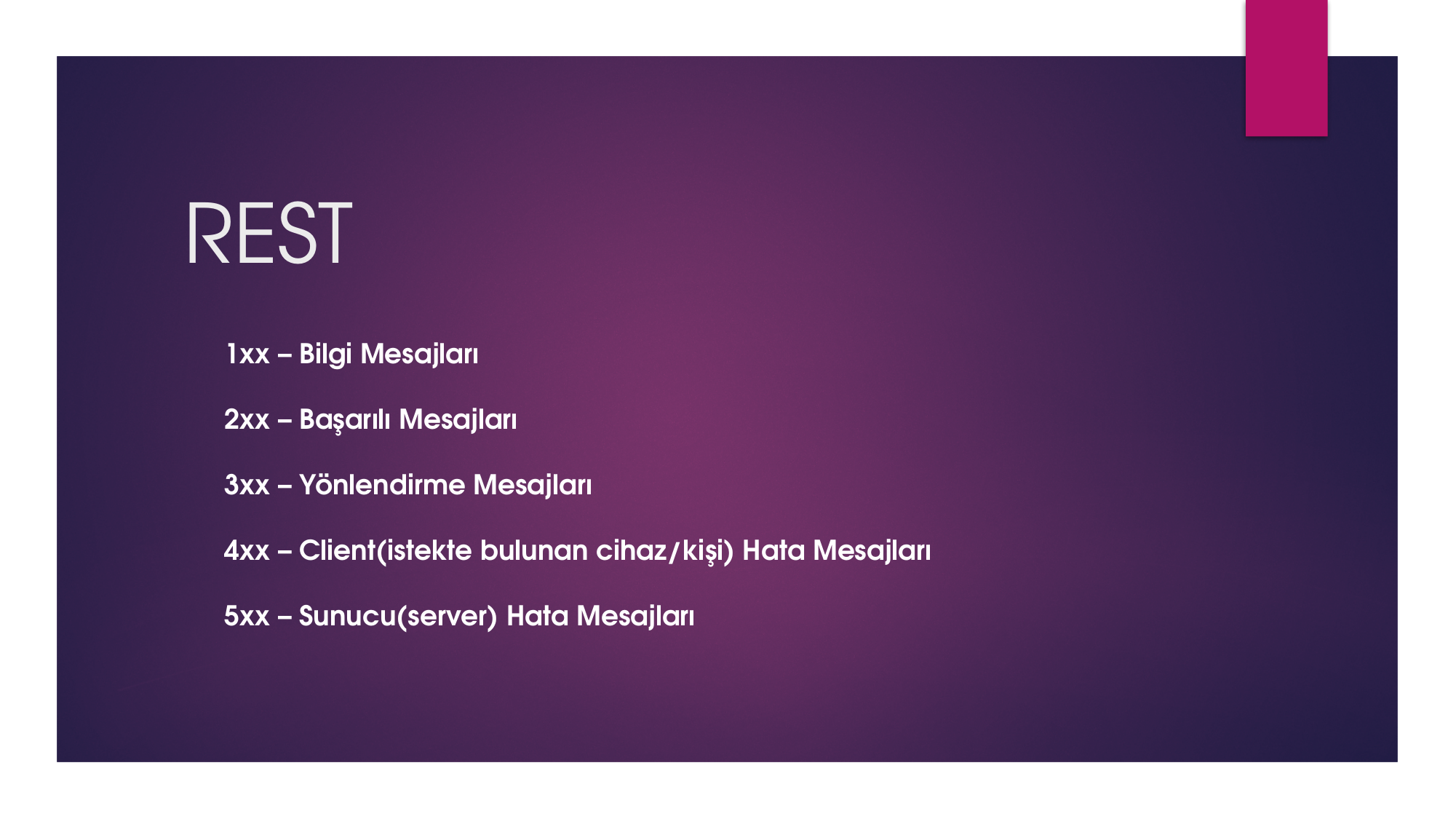

# REST
1xx – Bilgi Mesajları
2xx – Başarılı Mesajları
 
3xx – Yönlendirme Mesajları
     
4xx – Client(istekte bulunan cihaz/kişi) Hata Mesajları
   
5xx – Sunucu(server) Hata Mesajları